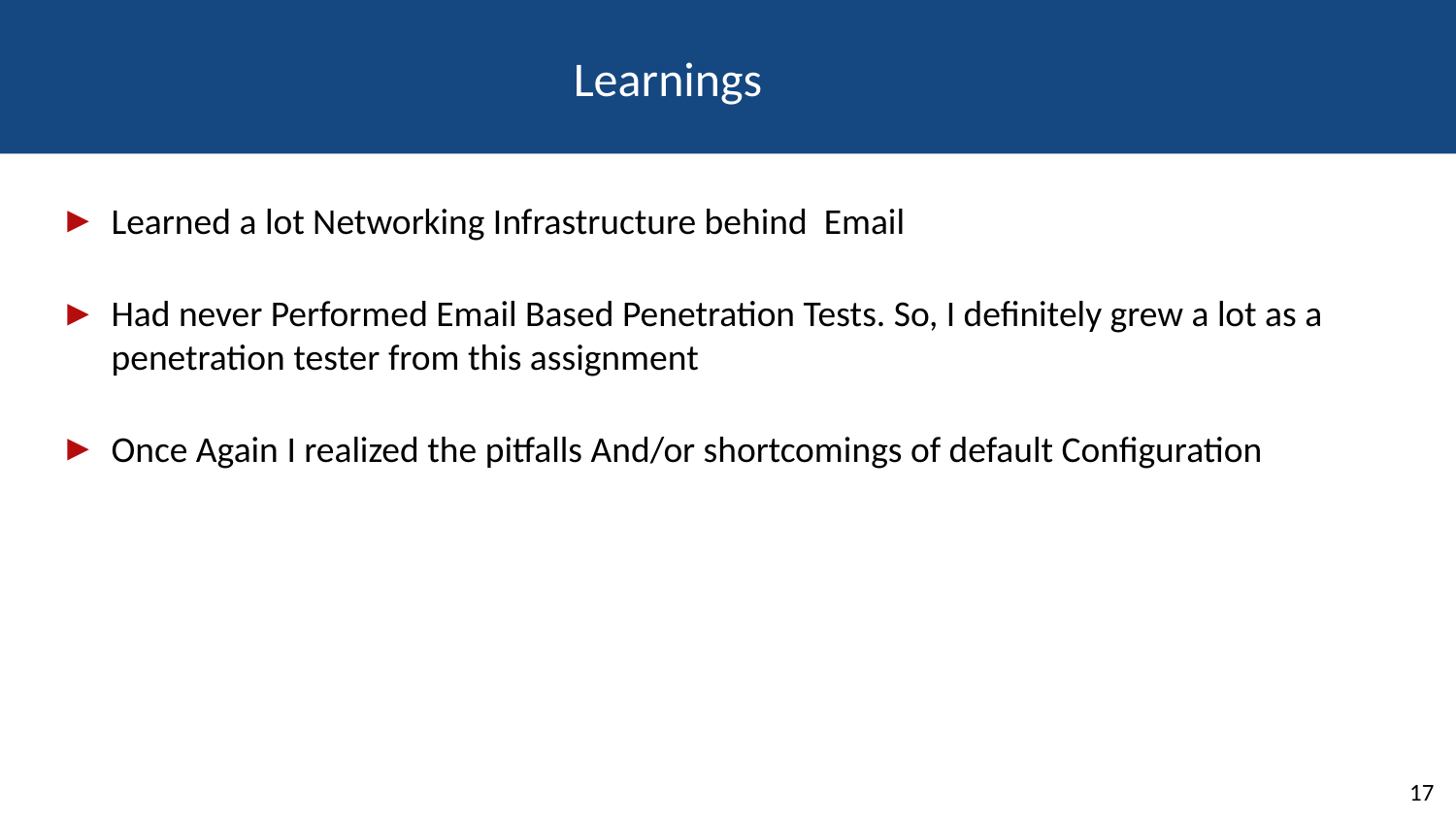

# Learnings
Learned a lot Networking Infrastructure behind  Email
Had never Performed Email Based Penetration Tests. So, I definitely grew a lot as a penetration tester from this assignment
Once Again I realized the pitfalls And/or shortcomings of default Configuration